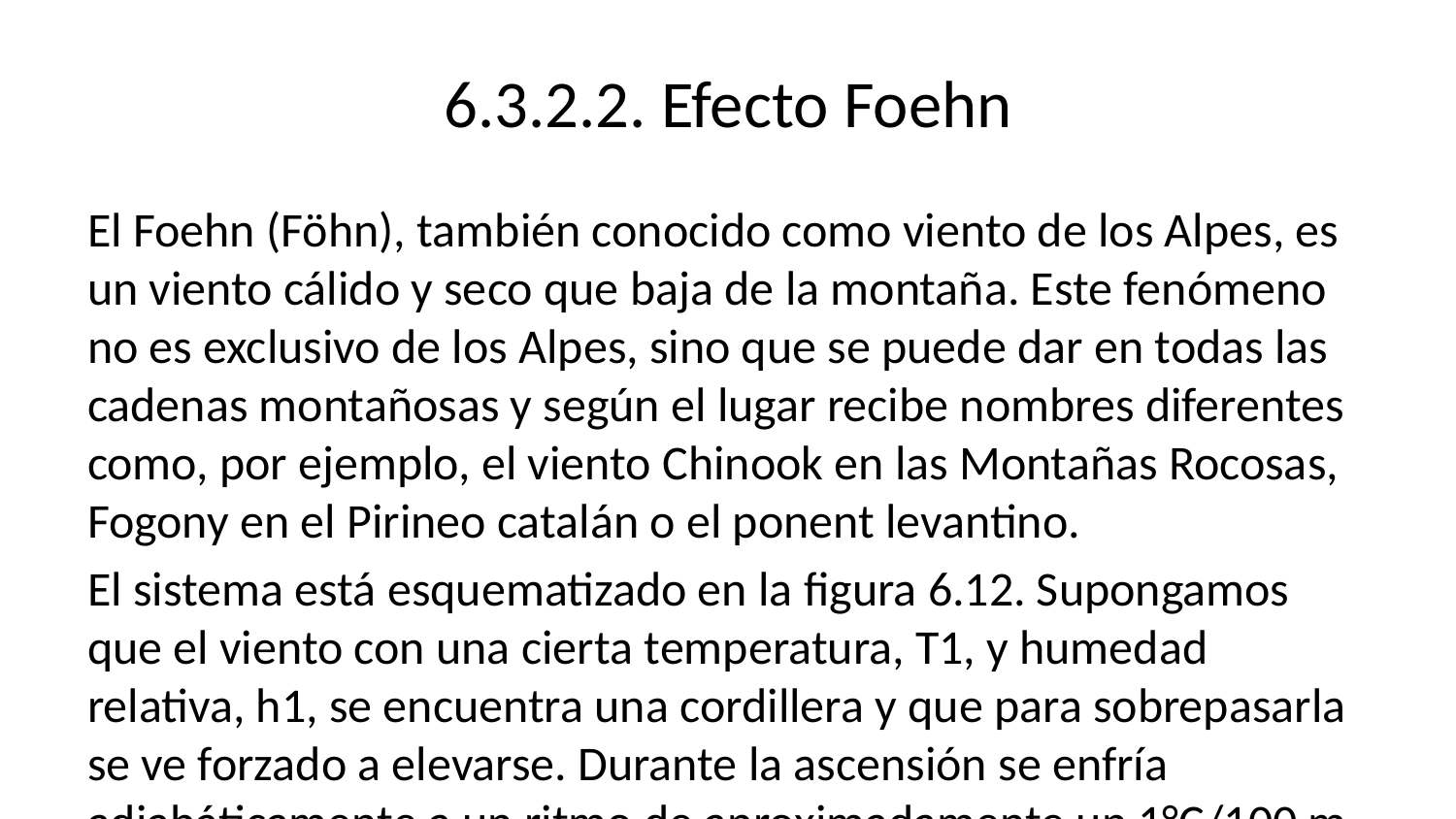

# 6.3.2.2. Efecto Foehn
El Foehn (Föhn), también conocido como viento de los Alpes, es un viento cálido y seco que baja de la montaña. Este fenómeno no es exclusivo de los Alpes, sino que se puede dar en todas las cadenas montañosas y según el lugar recibe nombres diferentes como, por ejemplo, el viento Chinook en las Montañas Rocosas, Fogony en el Pirineo catalán o el ponent levantino.
El sistema está esquematizado en la figura 6.12. Supongamos que el viento con una cierta temperatura, T1, y humedad relativa, h1, se encuentra una cordillera y que para sobrepasarla se ve forzado a elevarse. Durante la ascensión se enfría adiabáticamente a un ritmo de aproximadamente un 1°C/100 m que corresponde al gradiente adiabático seco. Si la humedad del aire es tal que se satura antes de llegar a la cima, el vapor de agua empieza a condensarse formándose nubes estratificadas que originan precipitaciones. Desde que el aire se satura el enfriamiento por ascenso disminuye aproximadamente a 0,5°C/100 m, que es el gradiente pseudoadiabático húmedo. Una vez sobrepasada la cima, el aire empieza a descender por la ladera de sotavento y a calentarse por compresión según el gradiente adiabático seco. De esta manera, cuando llega al fondo del valle de sotavento, a la misma altitud inicial, el aire está a una temperatura T2 que es mayor que la inicial T1 y además con humedad relativa menor. En los problemas al final del capítulo proponemos un ejemplo práctico de esta situación.
En la ladera de barlovento las nubes se estratifican persistiendo mientras dura el viento. Por la parte de sotavento se pueden formar cirros a cierta altitud y ocasionales nubes de tipo lenticular. La llegada de este viento caliente a la parte baja de la montaña puede producir elevaciones bruscas de temperatura y secar la tierra y la vegetación propiciando la aparición de incendios. Es frecuente, pues, que la vertiente a sotavento tenga menos precipitaciones que otras regiones de su alrededor, por lo que esta región se conoce como sombra pluviométrica o desierto orográfico.
En España, vientos tipo Foehn se dan en la cordillera Cantábrica, en Sierra Nevada y en algunas islas Canarias, donde el cambio de vegetación entre la cara norte expuesta a los alisios y la cara sur es espectacular.